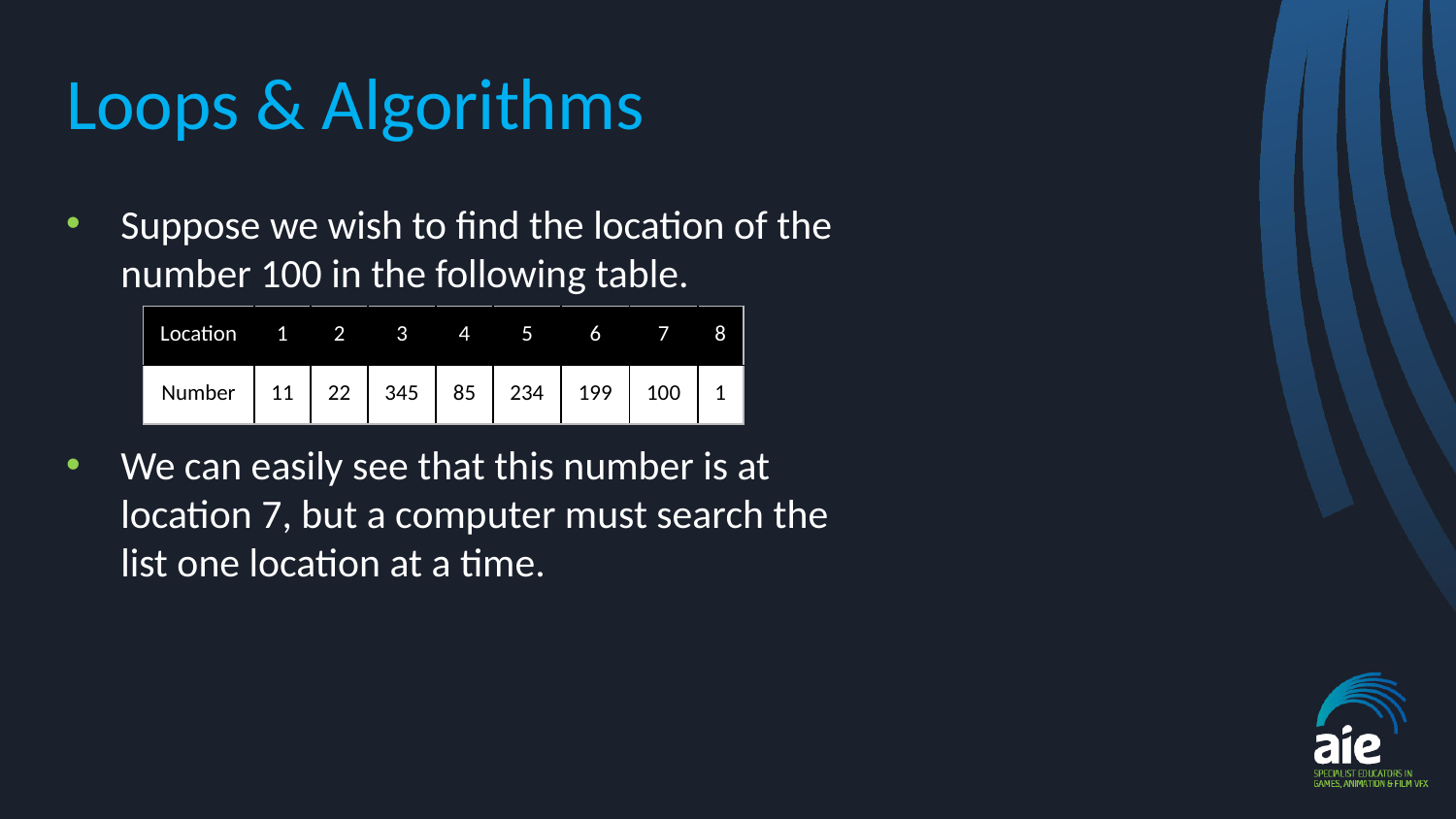

# Loops & Algorithms
Suppose we wish to find the location of the number 100 in the following table.

We can easily see that this number is at location 7, but a computer must search the list one location at a time.
| Location | 1 | 2 | 3 | 4 | 5 | 6 | 7 | 8 |
| --- | --- | --- | --- | --- | --- | --- | --- | --- |
| Number | 11 | 22 | 345 | 85 | 234 | 199 | 100 | 1 |